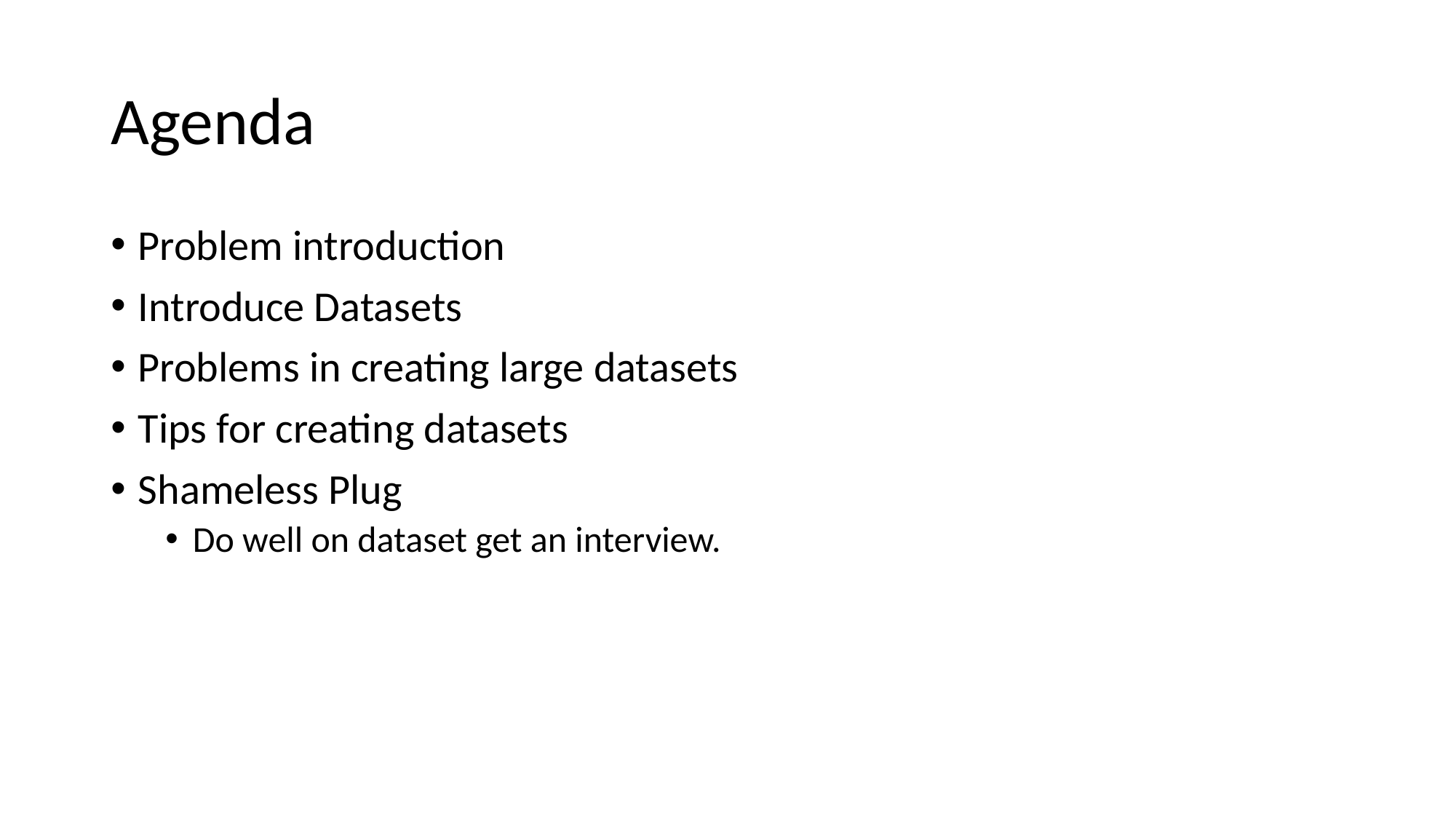

# Agenda
Problem introduction
Introduce Datasets
Problems in creating large datasets
Tips for creating datasets
Shameless Plug
Do well on dataset get an interview.